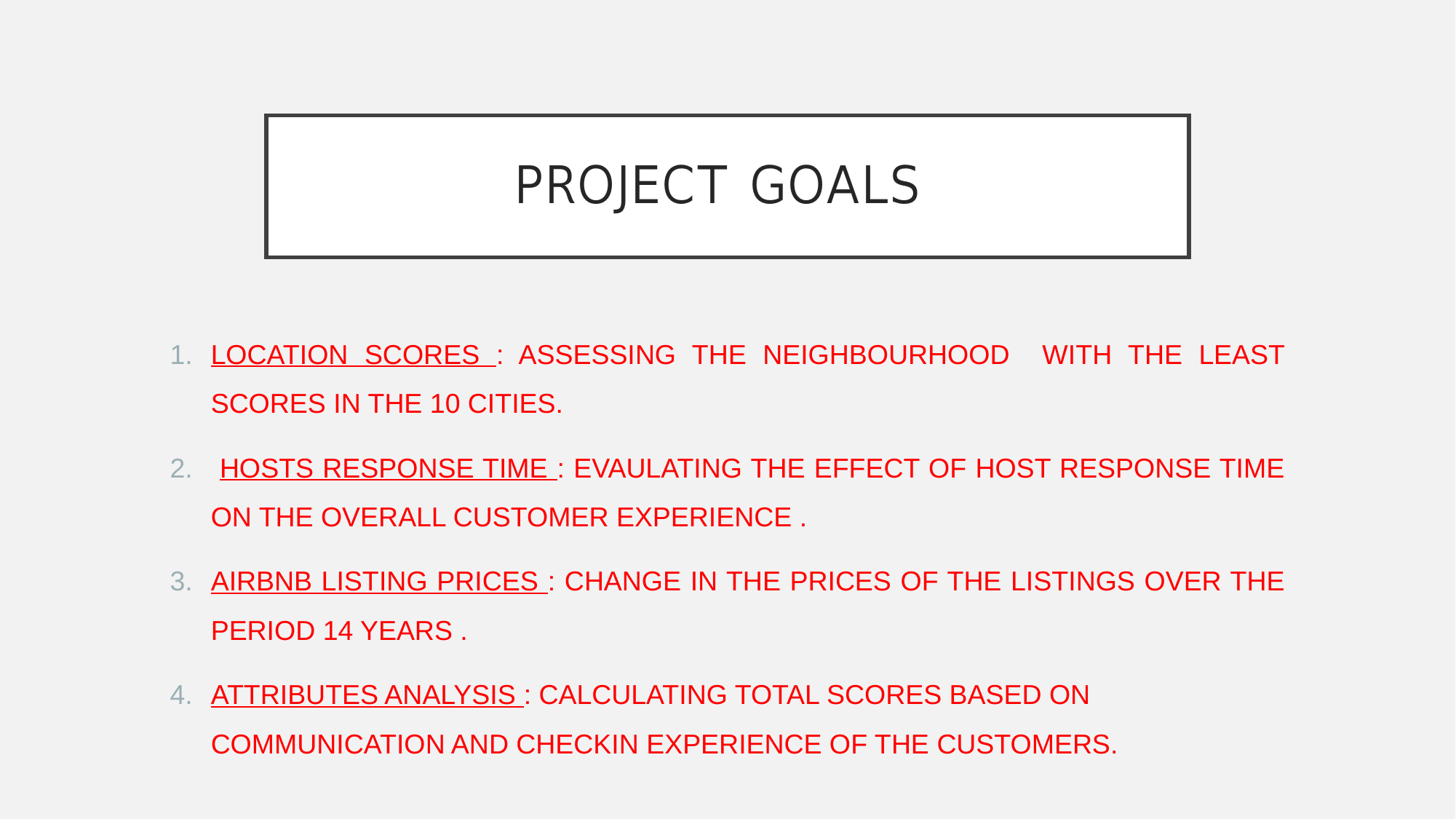

# PROJECT GOALS
LOCATION SCORES : ASSESSING THE NEIGHBOURHOOD  WITH THE LEAST SCORES IN THE 10 CITIES.
 HOSTS RESPONSE TIME : EVAULATING THE EFFECT OF HOST RESPONSE TIME ON THE OVERALL CUSTOMER EXPERIENCE .
AIRBNB LISTING PRICES : CHANGE IN THE PRICES OF THE LISTINGS OVER THE PERIOD 14 YEARS .
ATTRIBUTES ANALYSIS : CALCULATING TOTAL SCORES BASED ON COMMUNICATION AND CHECKIN EXPERIENCE OF THE CUSTOMERS.